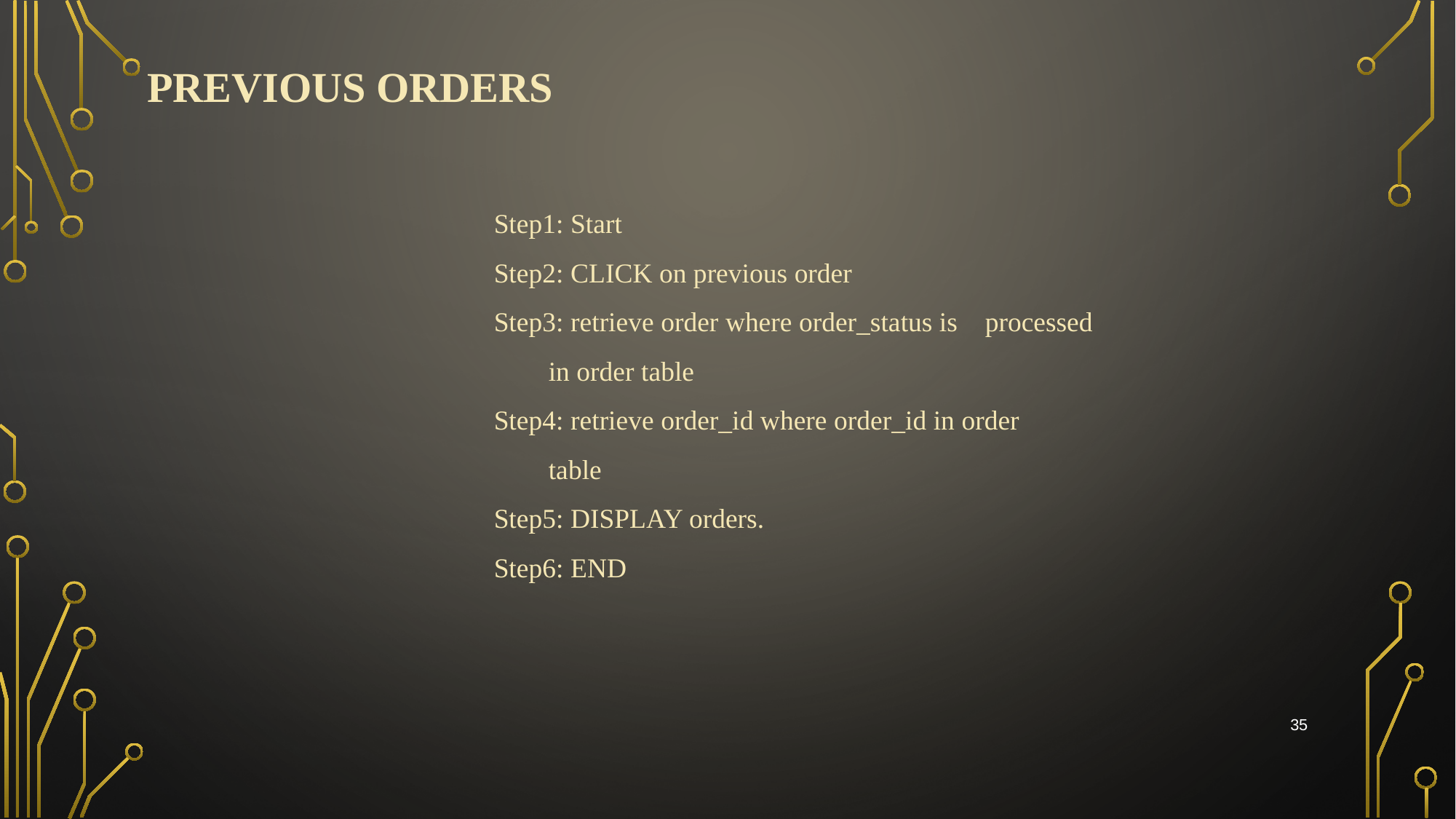

# Previous orders
Step1: Start
Step2: CLICK on previous order
Step3: retrieve order where order_status is 	processed 	in order table
Step4: retrieve order_id where order_id in order 	table
Step5: DISPLAY orders.
Step6: END

35